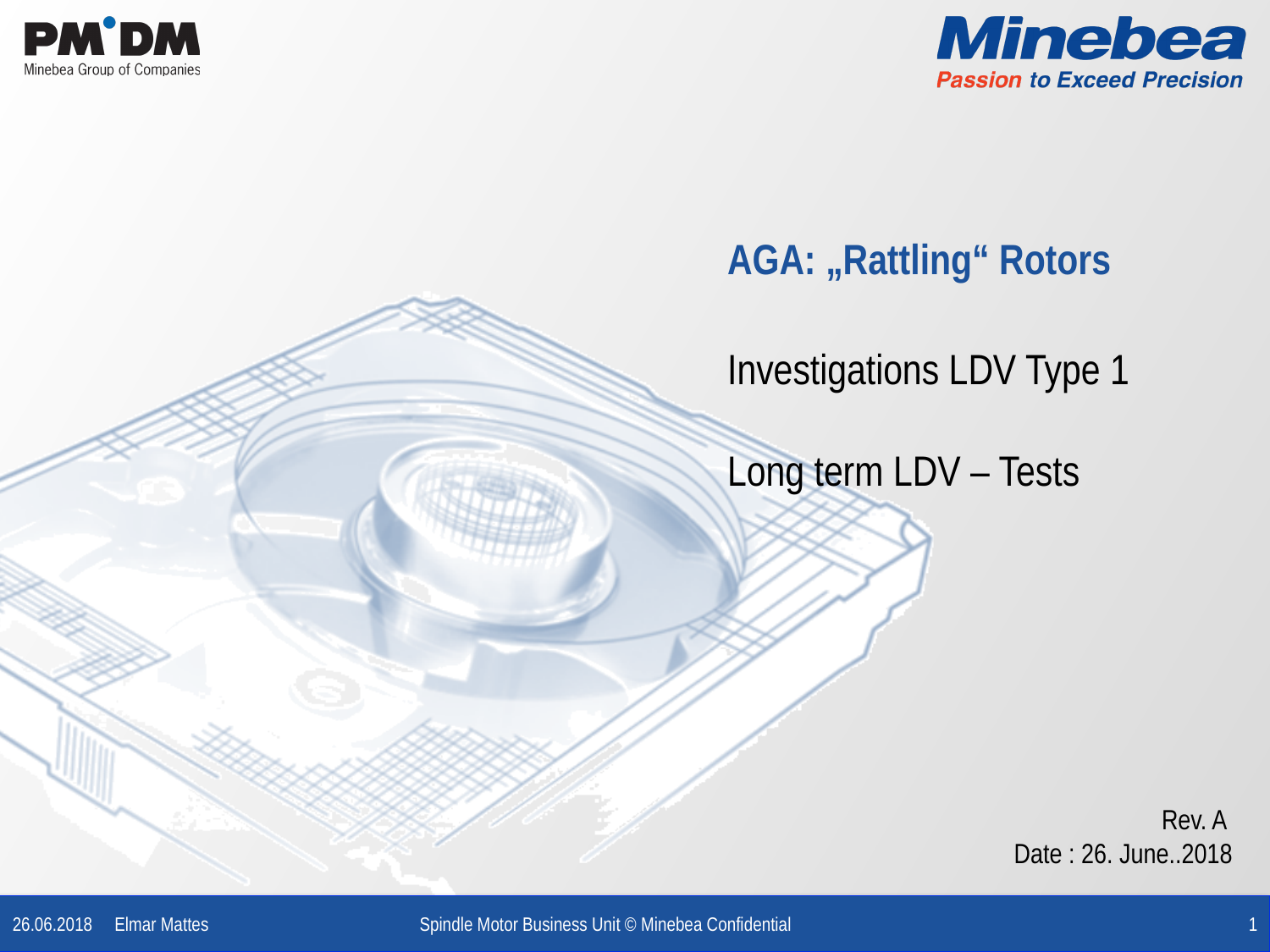

# AGA: „Rattling“ Rotors
Investigations LDV Type 1
Long term LDV – Tests
Rev. A
Date : 26. June..2018
26.06.2018     Elmar Mattes
Spindle Motor Business Unit © Minebea Confidential
1